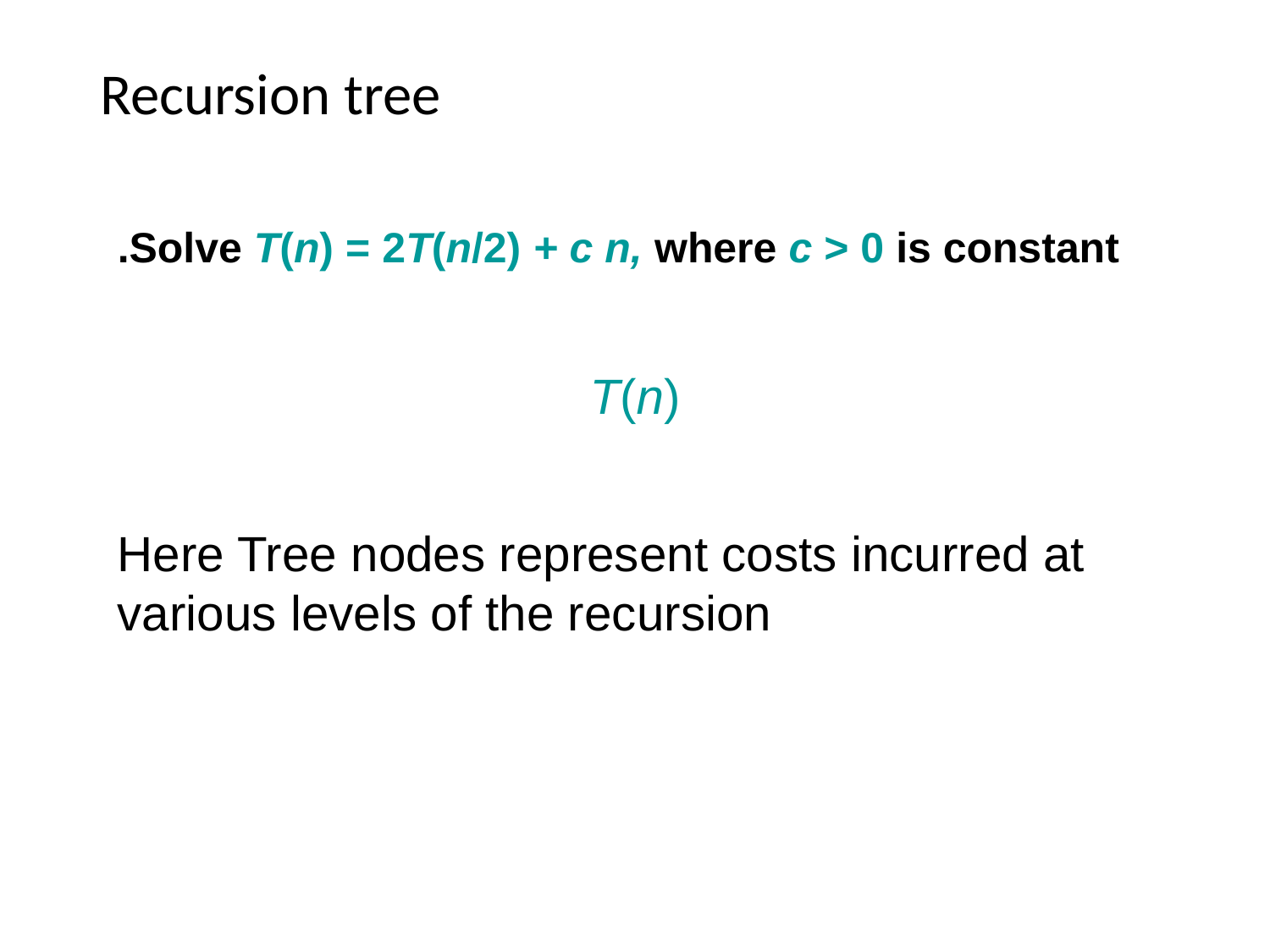

# Recursion tree
Solve T(n) = 2T(n/2) + c n, where c > 0 is constant.
T(n)
Here Tree nodes represent costs incurred at various levels of the recursion